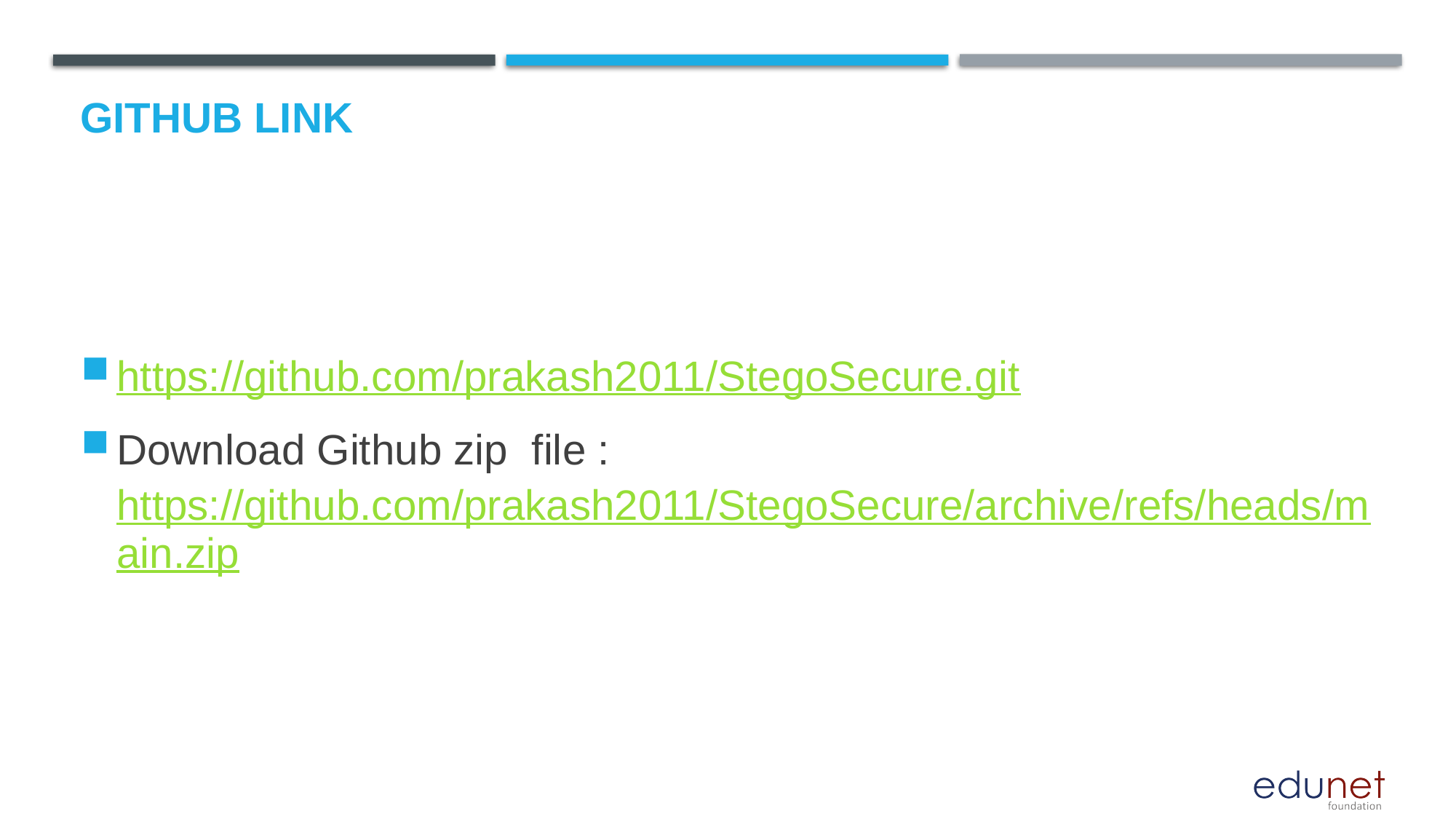

# GitHub Link
https://github.com/prakash2011/StegoSecure.git
Download Github zip  file : https://github.com/prakash2011/StegoSecure/archive/refs/heads/main.zip